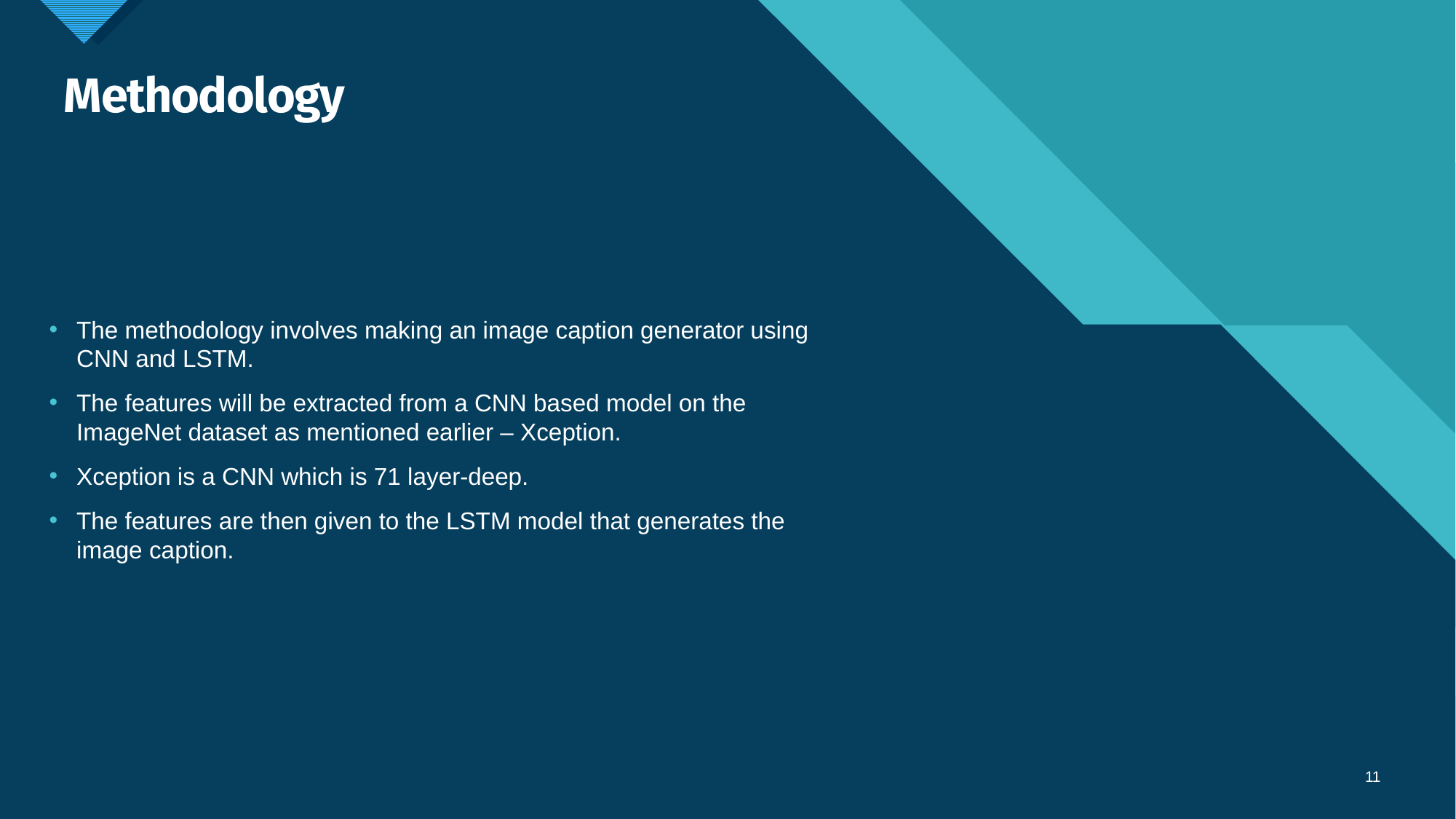

# Methodology
The methodology involves making an image caption generator using CNN and LSTM.
The features will be extracted from a CNN based model on the ImageNet dataset as mentioned earlier – Xception.
Xception is a CNN which is 71 layer-deep.
The features are then given to the LSTM model that generates the image caption.
11